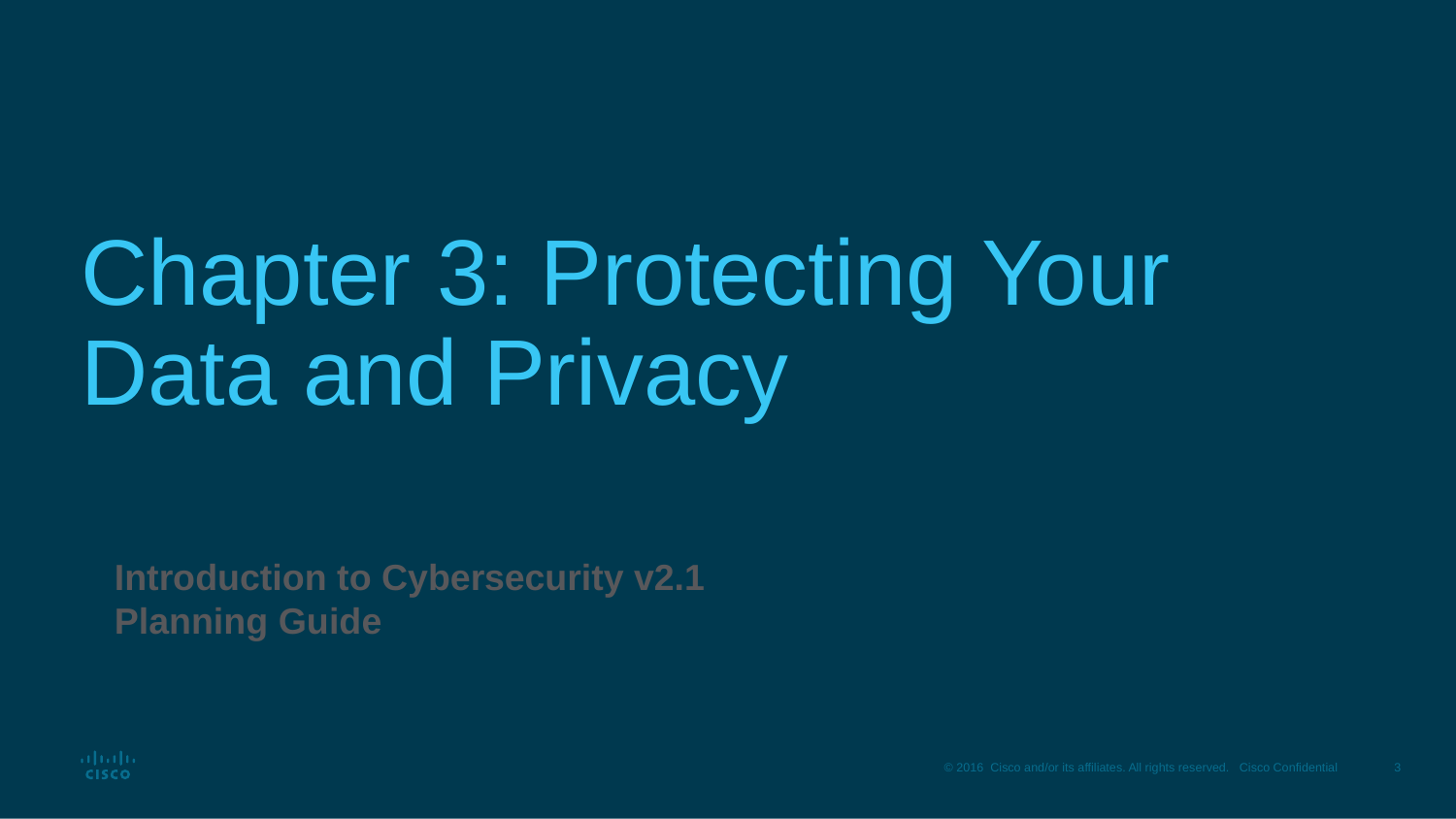

# Chapter 3: Protecting Your Data and Privacy
Introduction to Cybersecurity v2.1 Planning Guide